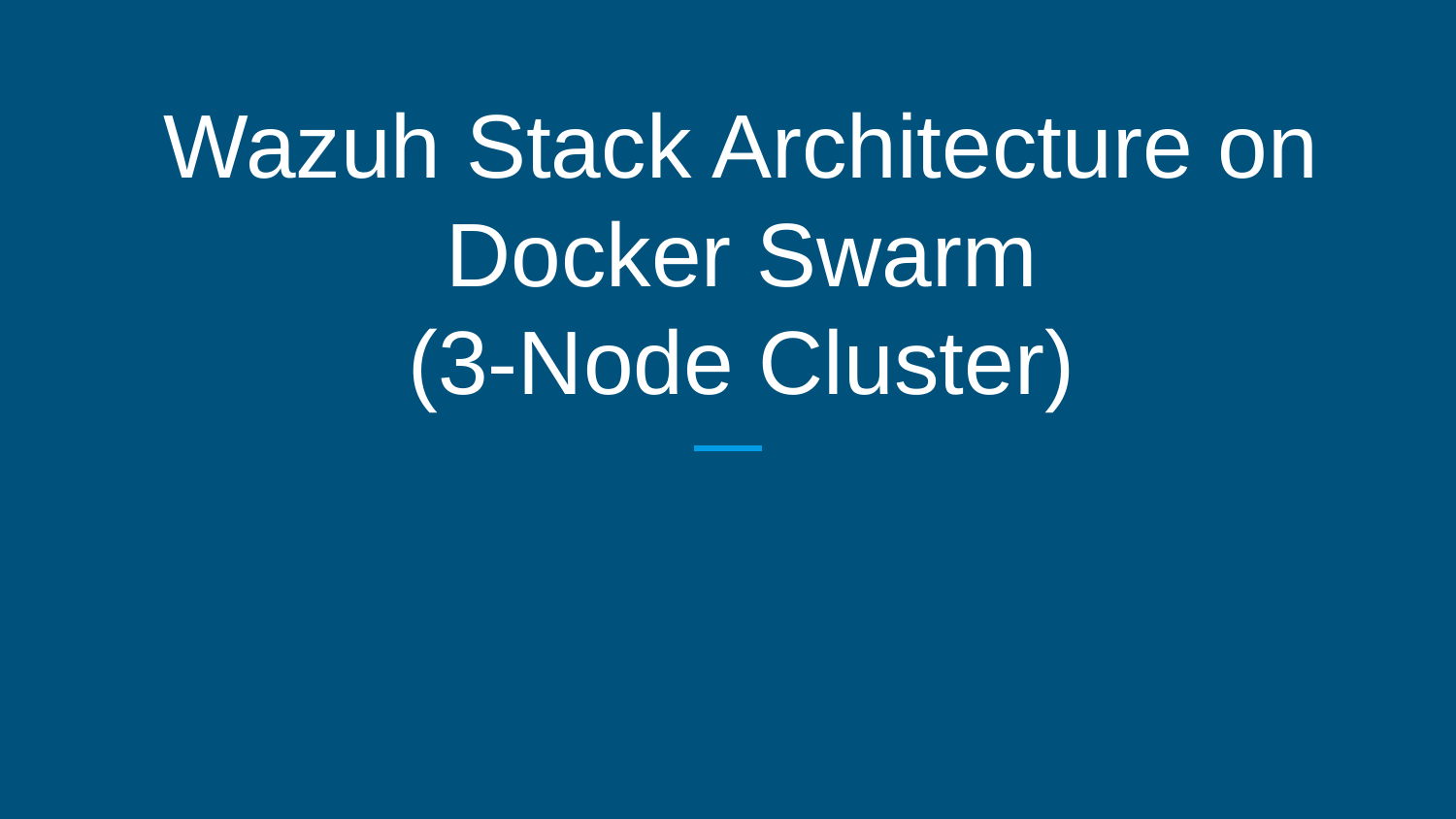

# Wazuh Stack Architecture on Docker Swarm
(3-Node Cluster)